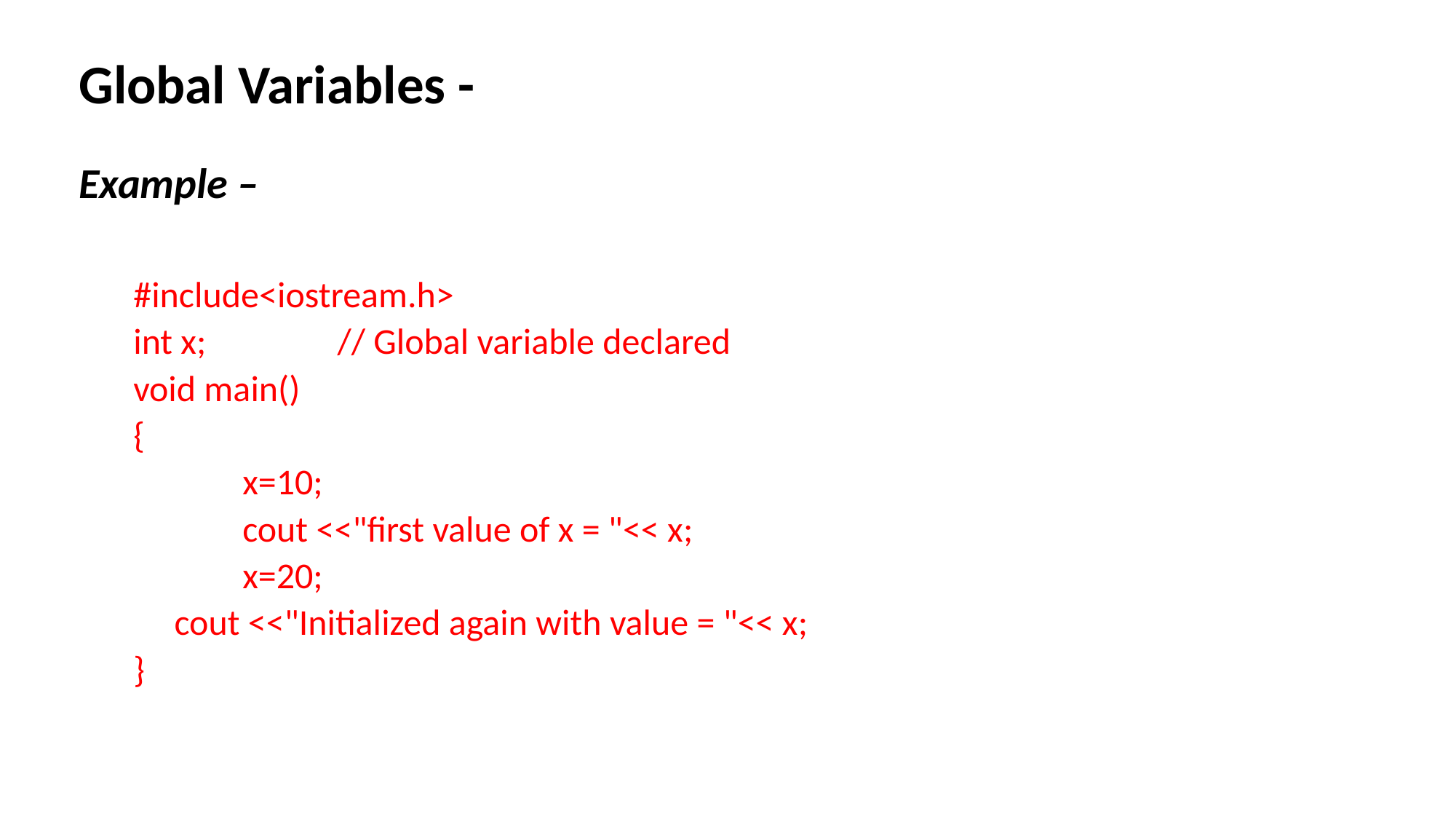

# Global Variables -
Example –

#include<iostream.h>
int x;                // Global variable declared
void main()
{
    	x=10;
	cout <<"first value of x = "<< x;
    	x=20;
     cout <<"Initialized again with value = "<< x;
}